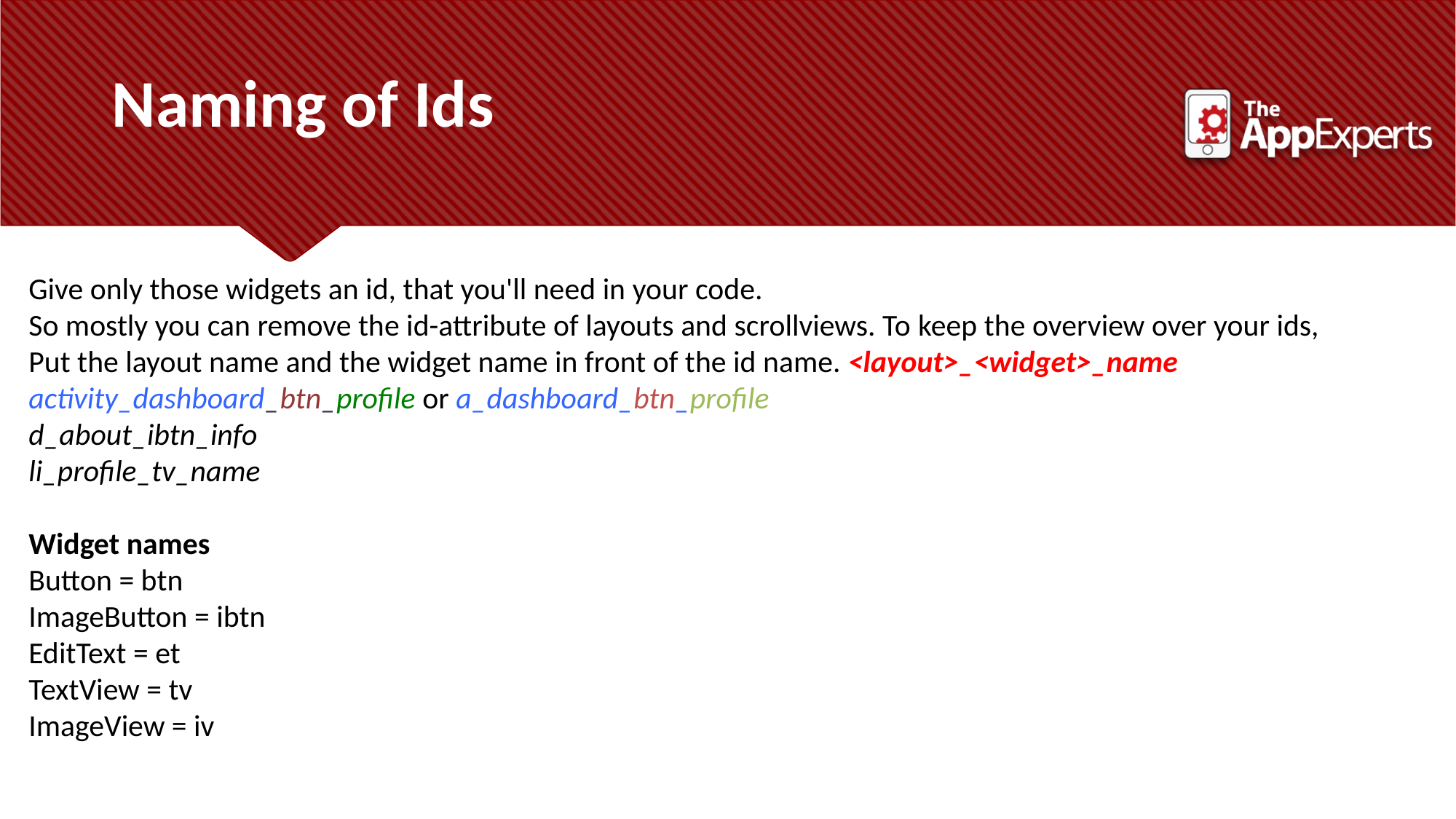

Naming of Ids
Give only those widgets an id, that you'll need in your code.
So mostly you can remove the id-attribute of layouts and scrollviews. To keep the overview over your ids,
Put the layout name and the widget name in front of the id name. <layout>_<widget>_name activity_dashboard_btn_profile or a_dashboard_btn_profile
d_about_ibtn_info
li_profile_tv_name

Widget names
Button = btn
ImageButton = ibtn
EditText = et
TextView = tv
ImageView = iv